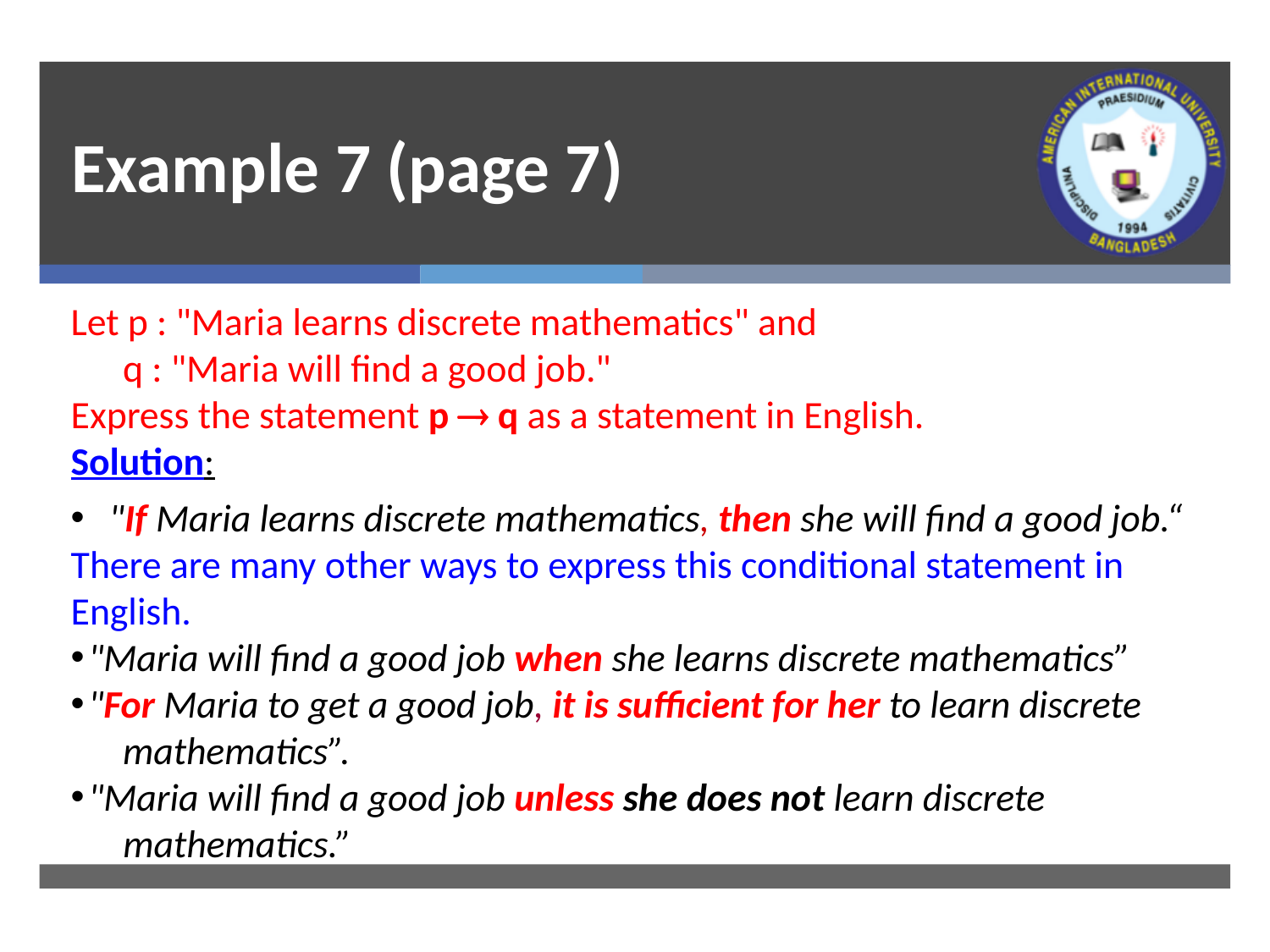

# Example 7 (page 7)
Let p : "Maria learns discrete mathematics" and
      q : "Maria will find a good job."
Express the statement p → q as a statement in English.
Solution:
"If Maria learns discrete mathematics, then she will find a good job.“
There are many other ways to express this conditional statement in English.
"Maria will find a good job when she learns discrete mathematics”
"For Maria to get a good job, it is sufficient for her to learn discrete
      mathematics”.
"Maria will find a good job unless she does not learn discrete
	    mathematics.”